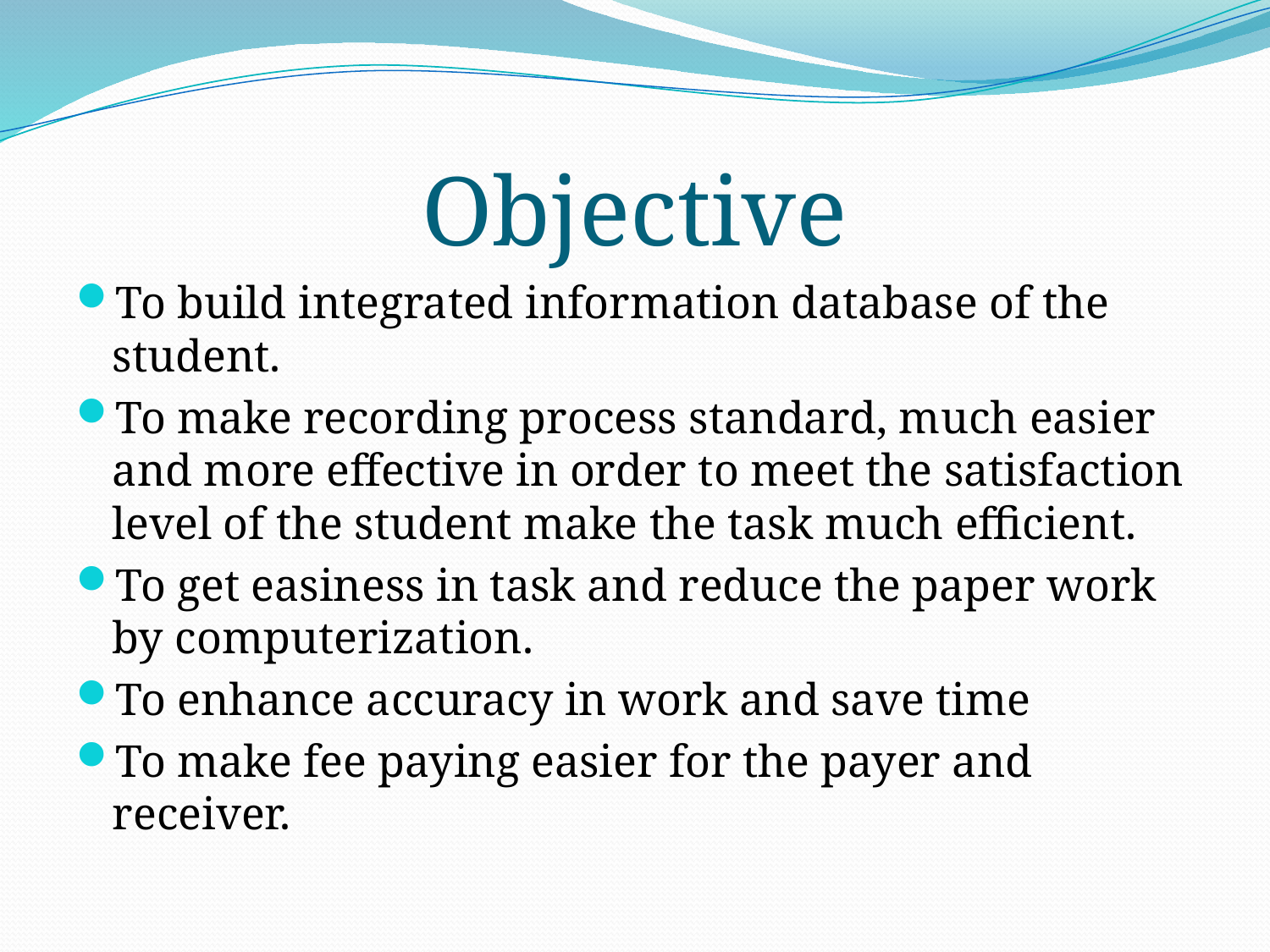

Objective
To build integrated information database of the student.
To make recording process standard, much easier and more effective in order to meet the satisfaction level of the student make the task much efficient.
To get easiness in task and reduce the paper work by computerization.
To enhance accuracy in work and save time
To make fee paying easier for the payer and receiver.